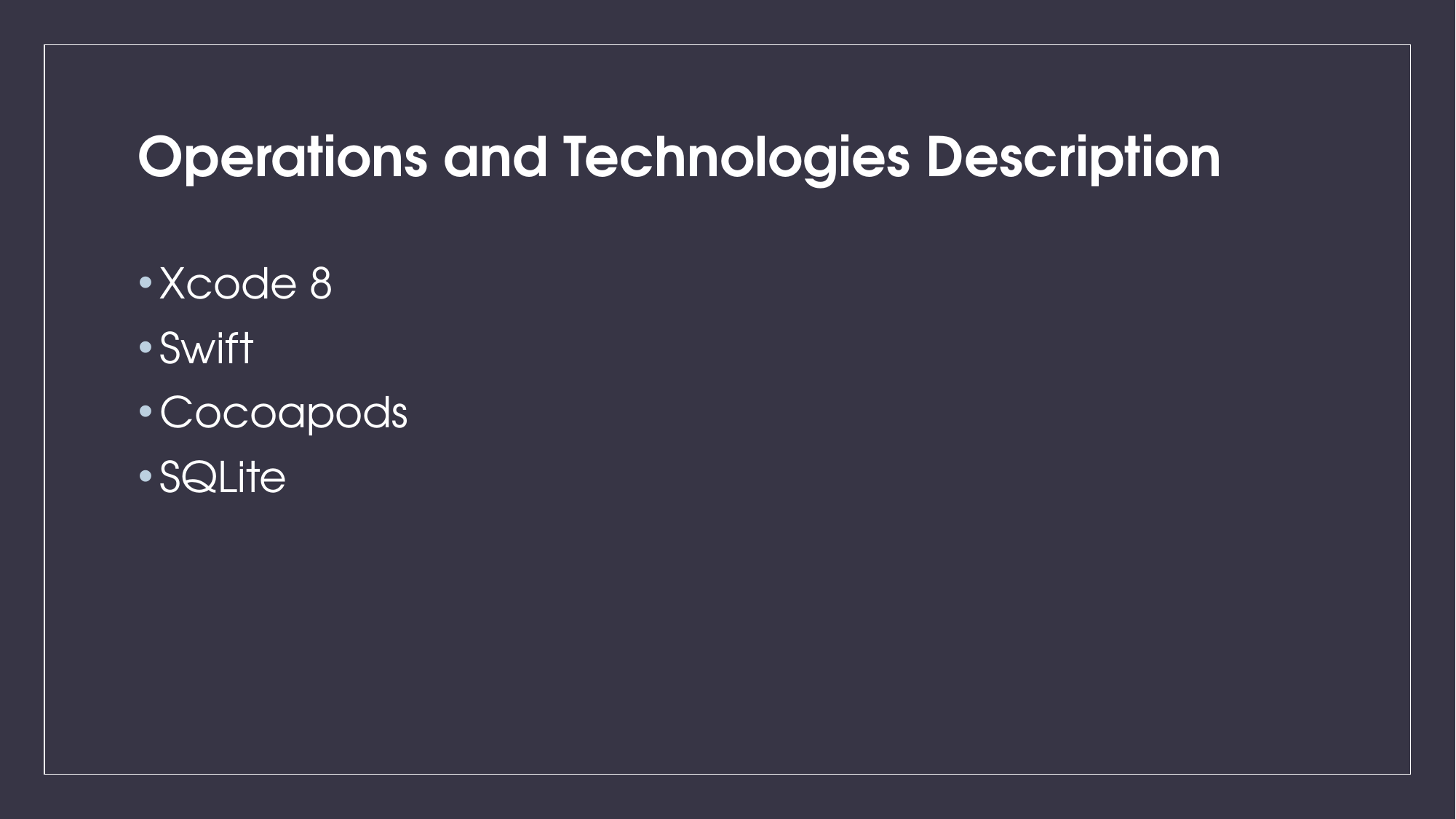

# Operations and Technologies Description
Xcode 8
Swift
Cocoapods
SQLite